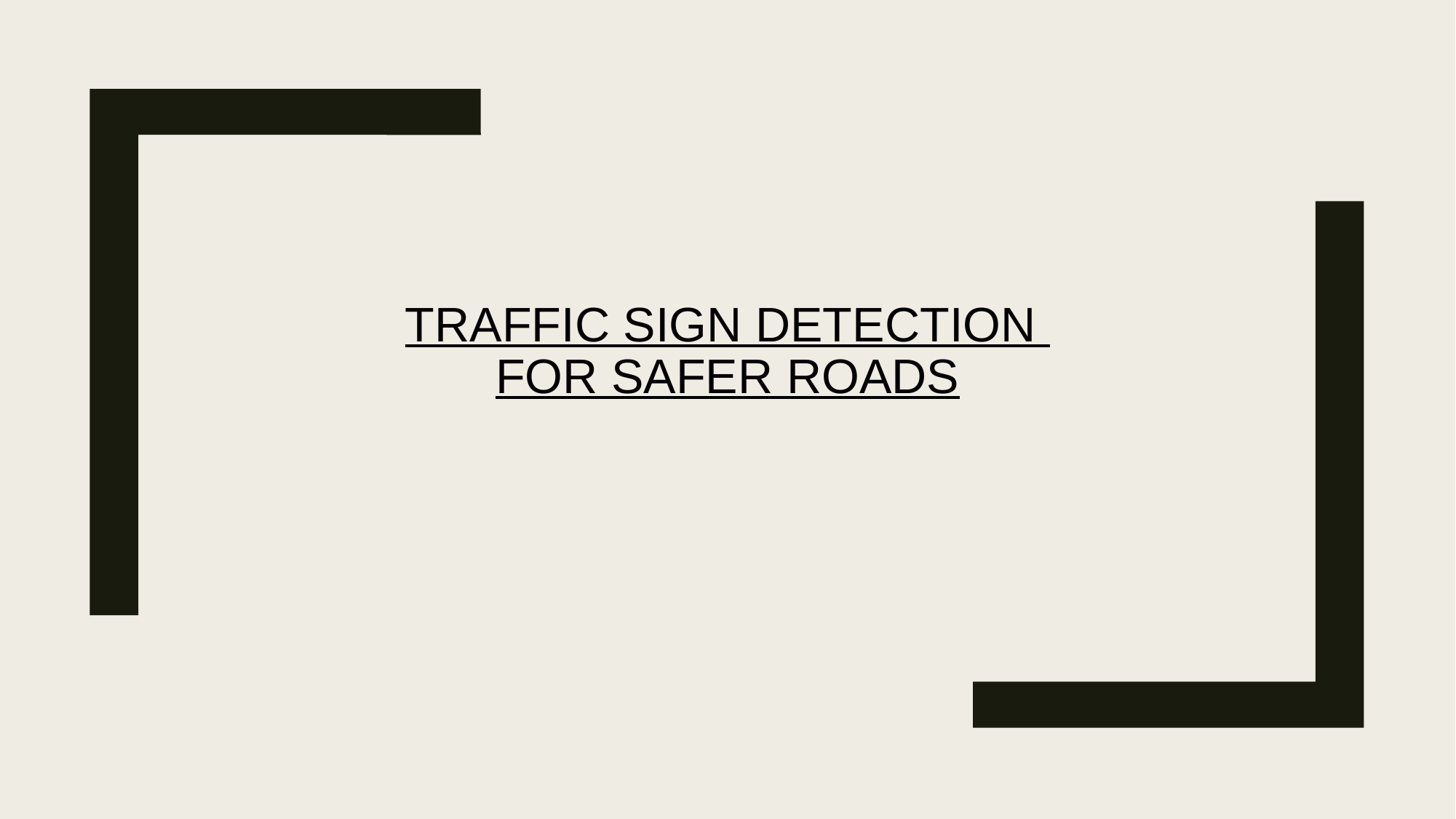

# Traffic Sign Detection for Safer Roads